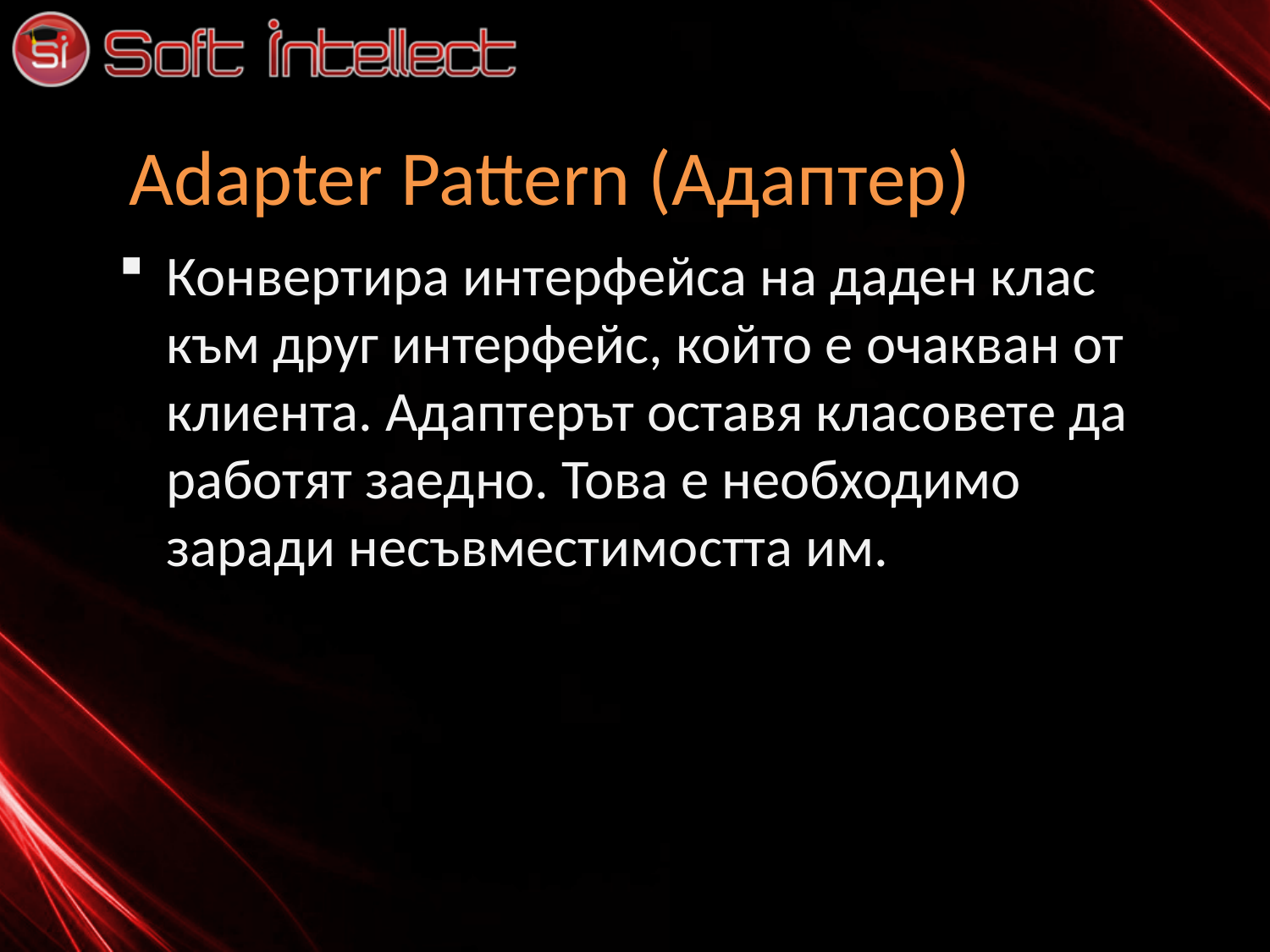

# Adapter Pattern (Адаптер)
Конвертира интерфейса на даден клас към друг интерфейс, който е очакван от клиента. Адаптерът оставя класовете да работят заедно. Това е необходимо заради несъвместимостта им.